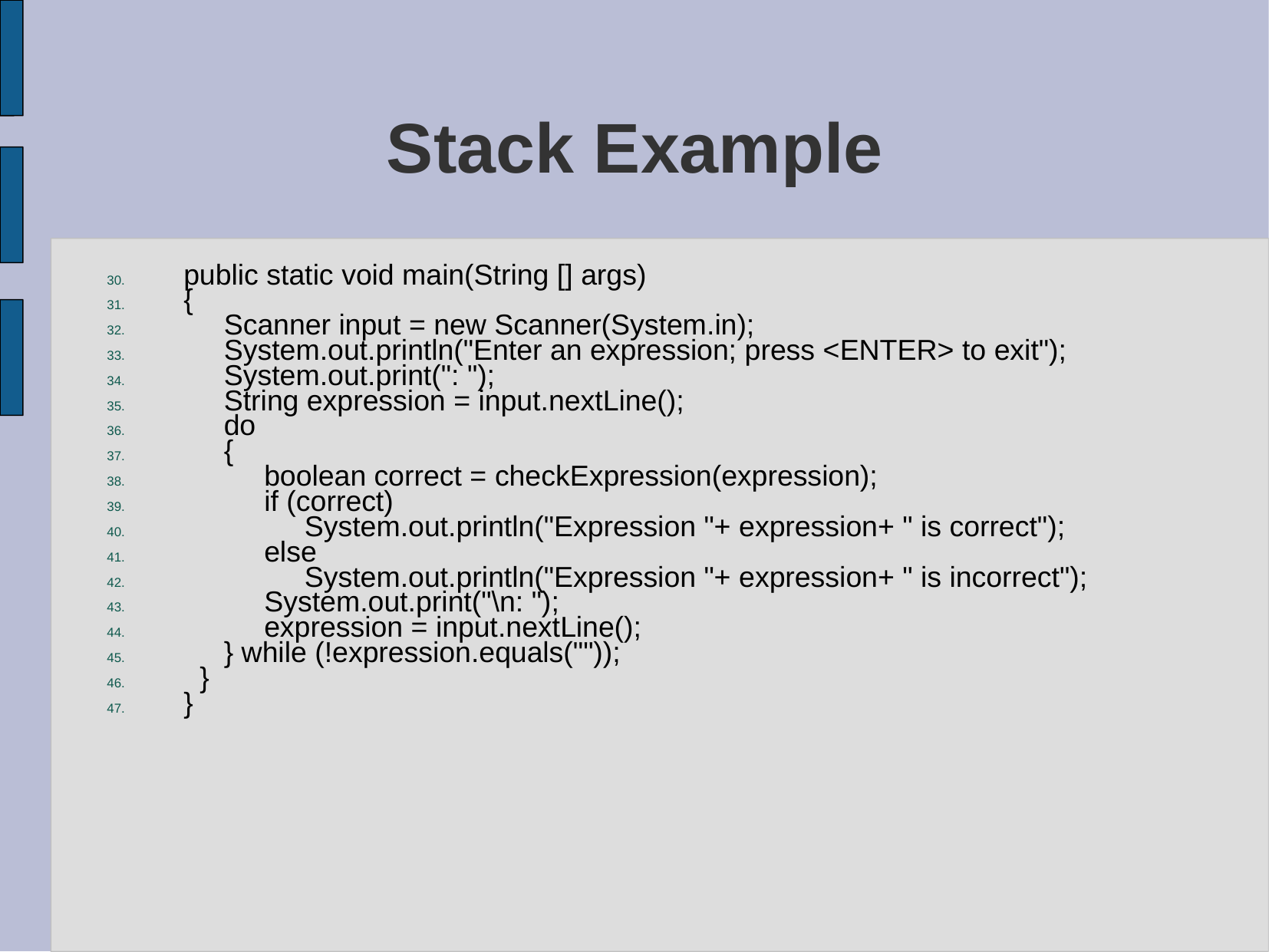

# Stack Example
public static void main(String [] args)
{
     Scanner input = new Scanner(System.in);
     System.out.println("Enter an expression; press <ENTER> to exit");
     System.out.print(": ");
     String expression = input.nextLine();
     do
     {
          boolean correct = checkExpression(expression);
          if (correct)
               System.out.println("Expression "+ expression+ " is correct");
          else
               System.out.println("Expression "+ expression+ " is incorrect");
          System.out.print("\n: ");
          expression = input.nextLine();
     } while (!expression.equals(""));
  }
}